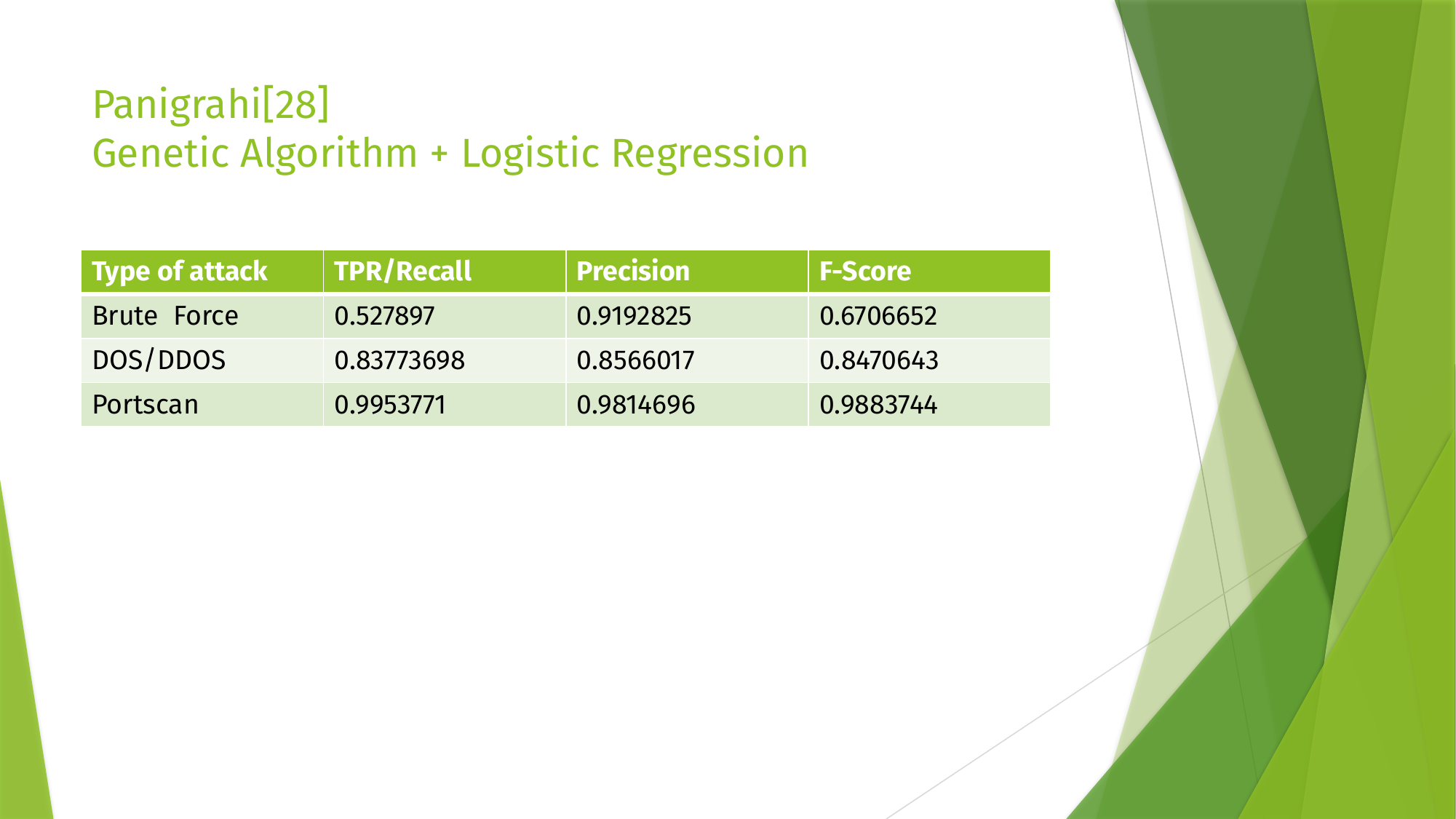

# Panigrahi[28] Genetic Algorithm + Logistic Regression
| Type of attack | TPR/Recall | Precision | F-Score |
| --- | --- | --- | --- |
| Brute Force | 0.527897 | 0.9192825 | 0.6706652 |
| DOS/DDOS | 0.83773698 | 0.8566017 | 0.8470643 |
| Portscan | 0.9953771 | 0.9814696 | 0.9883744 |